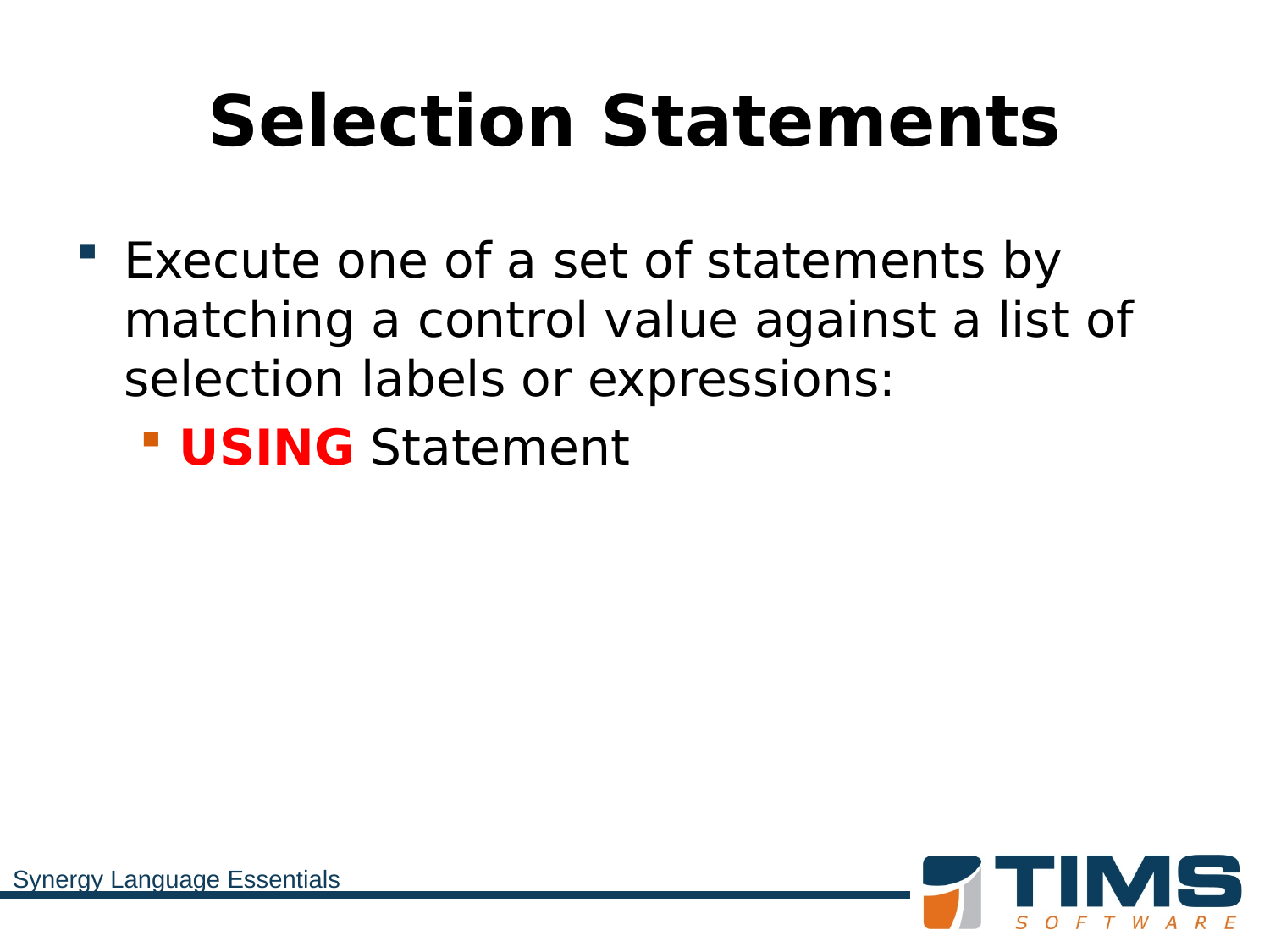

# Selection Statements
Execute one of a set of statements by matching a control value against a list of selection labels or expressions:
USING Statement
Synergy Language Essentials